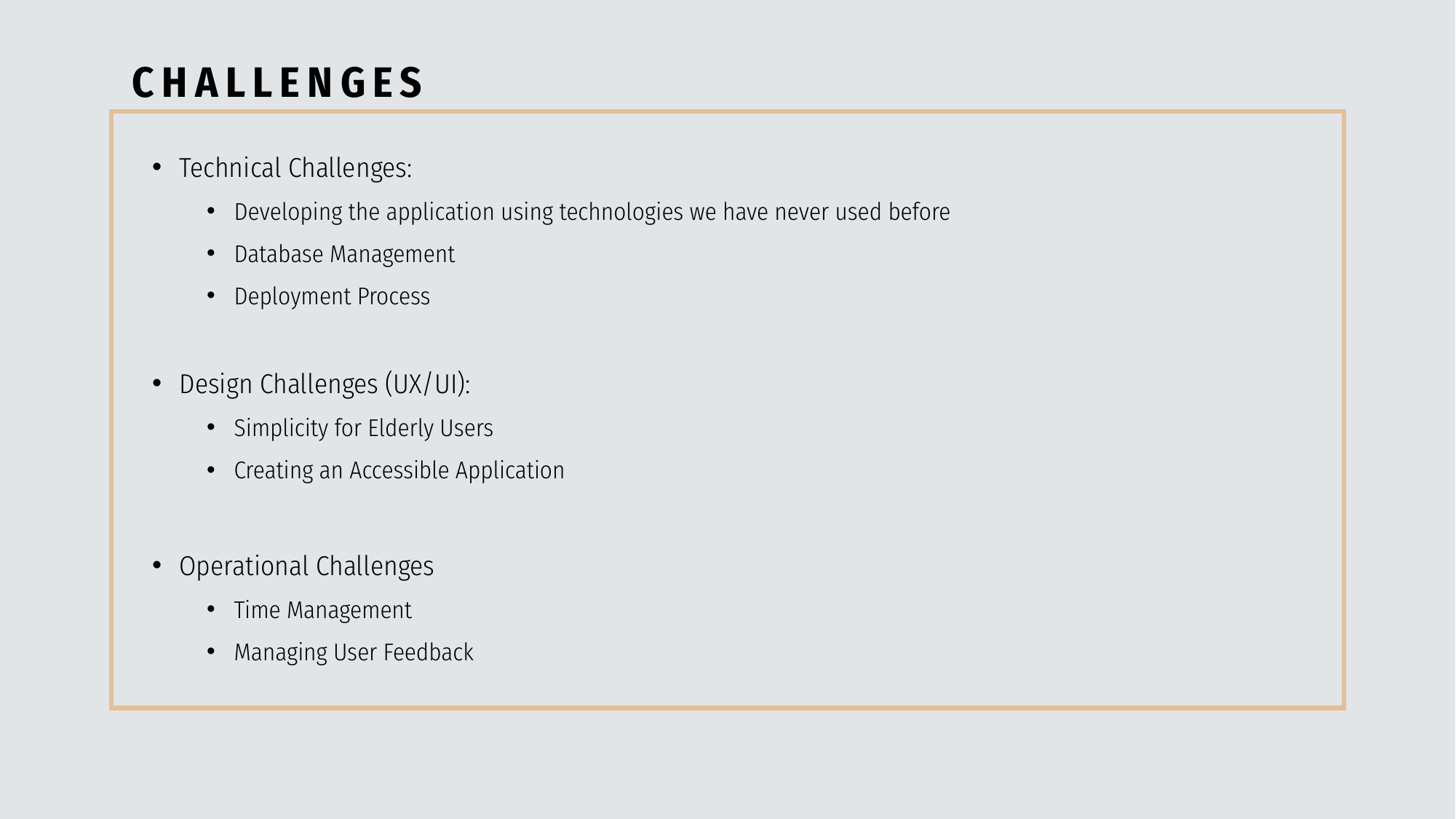

# challenges
Technical Challenges:
Developing the application using technologies we have never used before
Database Management
Deployment Process
Design Challenges (UX/UI):
Simplicity for Elderly Users
Creating an Accessible Application

Operational Challenges
Time Management
Managing User Feedback